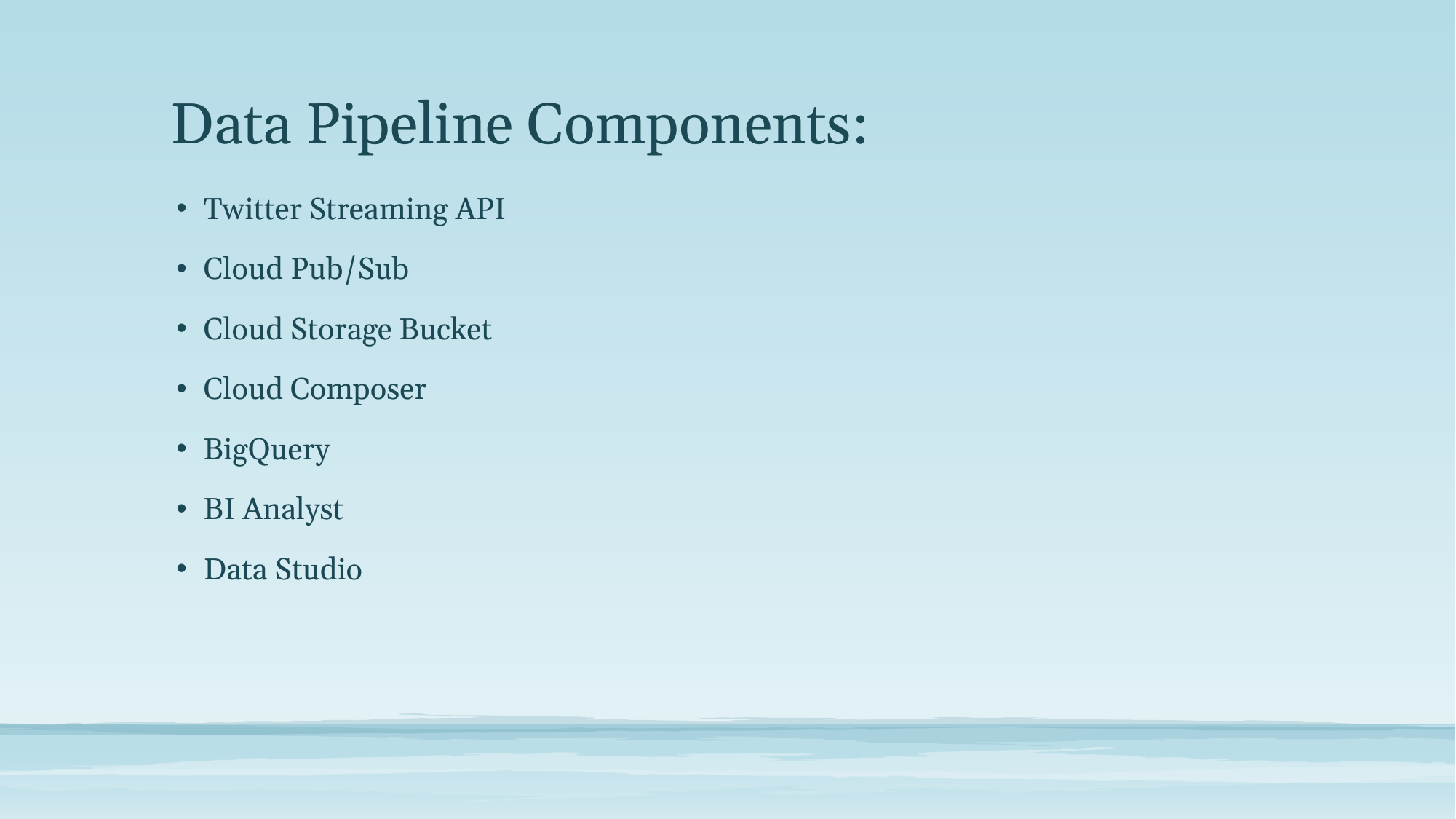

# Data Pipeline Components:
Twitter Streaming API
Cloud Pub/Sub
Cloud Storage Bucket
Cloud Composer
BigQuery
BI Analyst
Data Studio